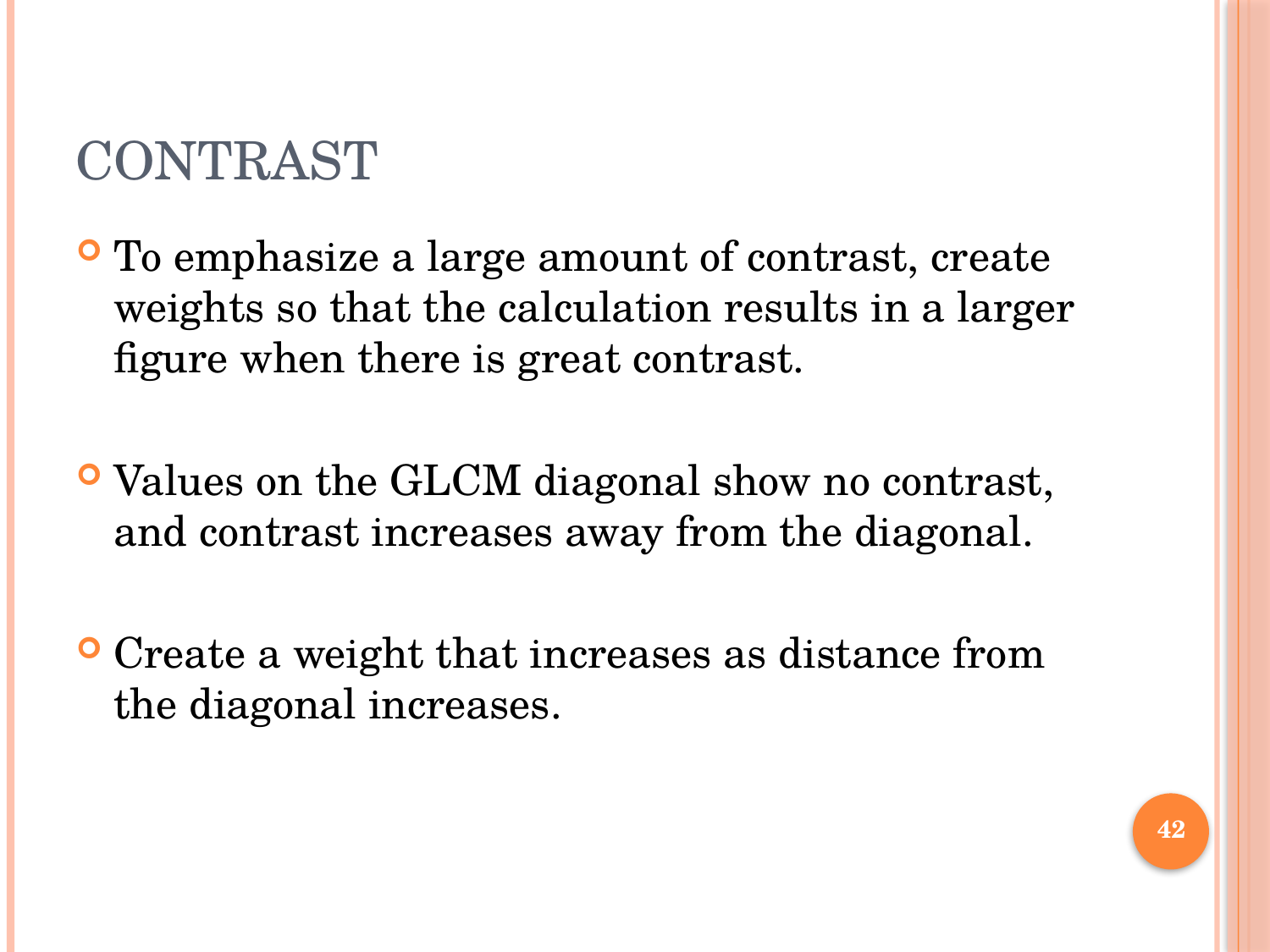

# Contrast
To emphasize a large amount of contrast, create weights so that the calculation results in a larger figure when there is great contrast.

Values on the GLCM diagonal show no contrast, and contrast increases away from the diagonal.

Create a weight that increases as distance from the diagonal increases.
42